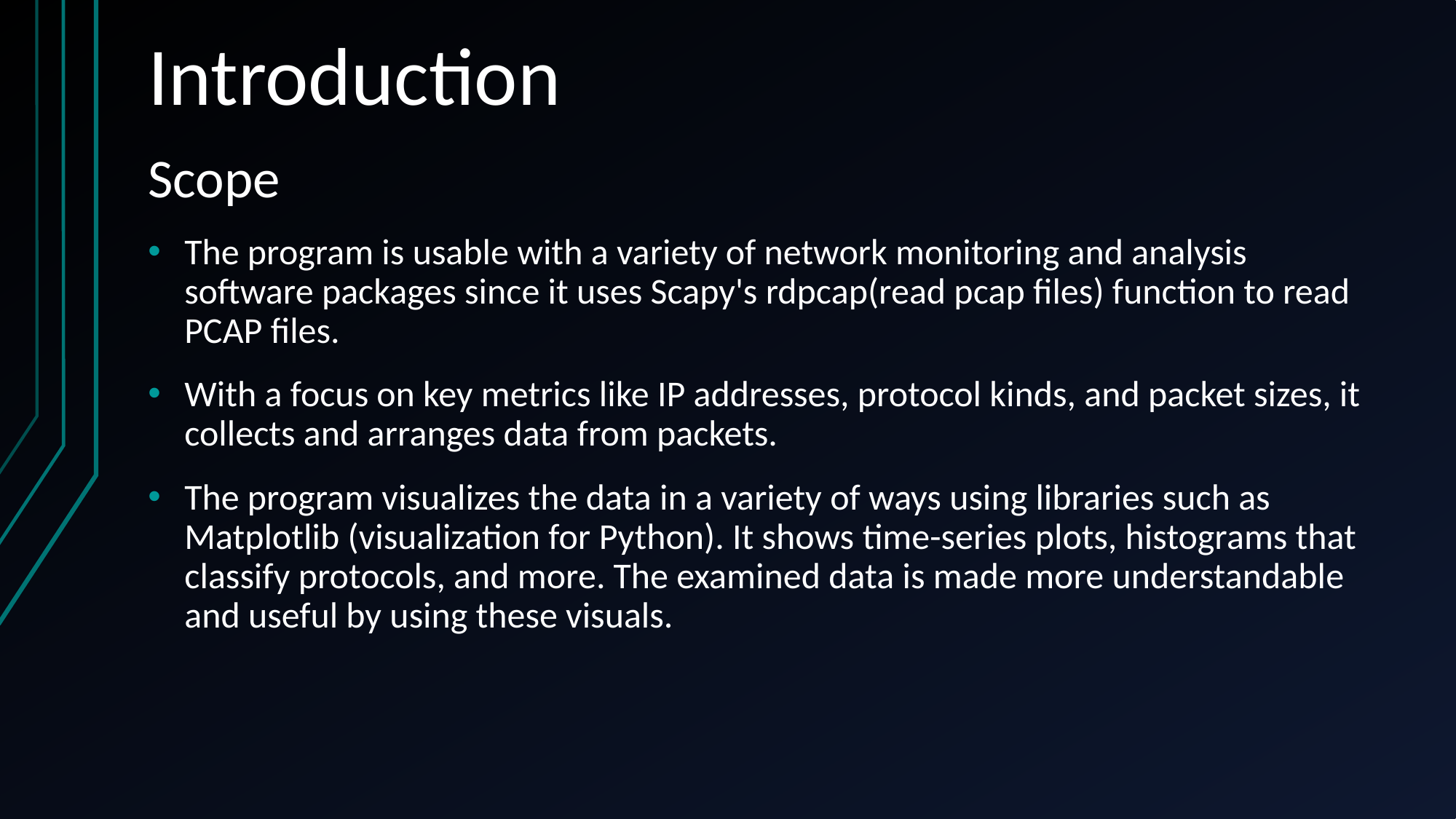

# Introduction
Scope
The program is usable with a variety of network monitoring and analysis software packages since it uses Scapy's rdpcap(read pcap files) function to read PCAP files.
With a focus on key metrics like IP addresses, protocol kinds, and packet sizes, it collects and arranges data from packets.
The program visualizes the data in a variety of ways using libraries such as Matplotlib (visualization for Python). It shows time-series plots, histograms that classify protocols, and more. The examined data is made more understandable and useful by using these visuals.